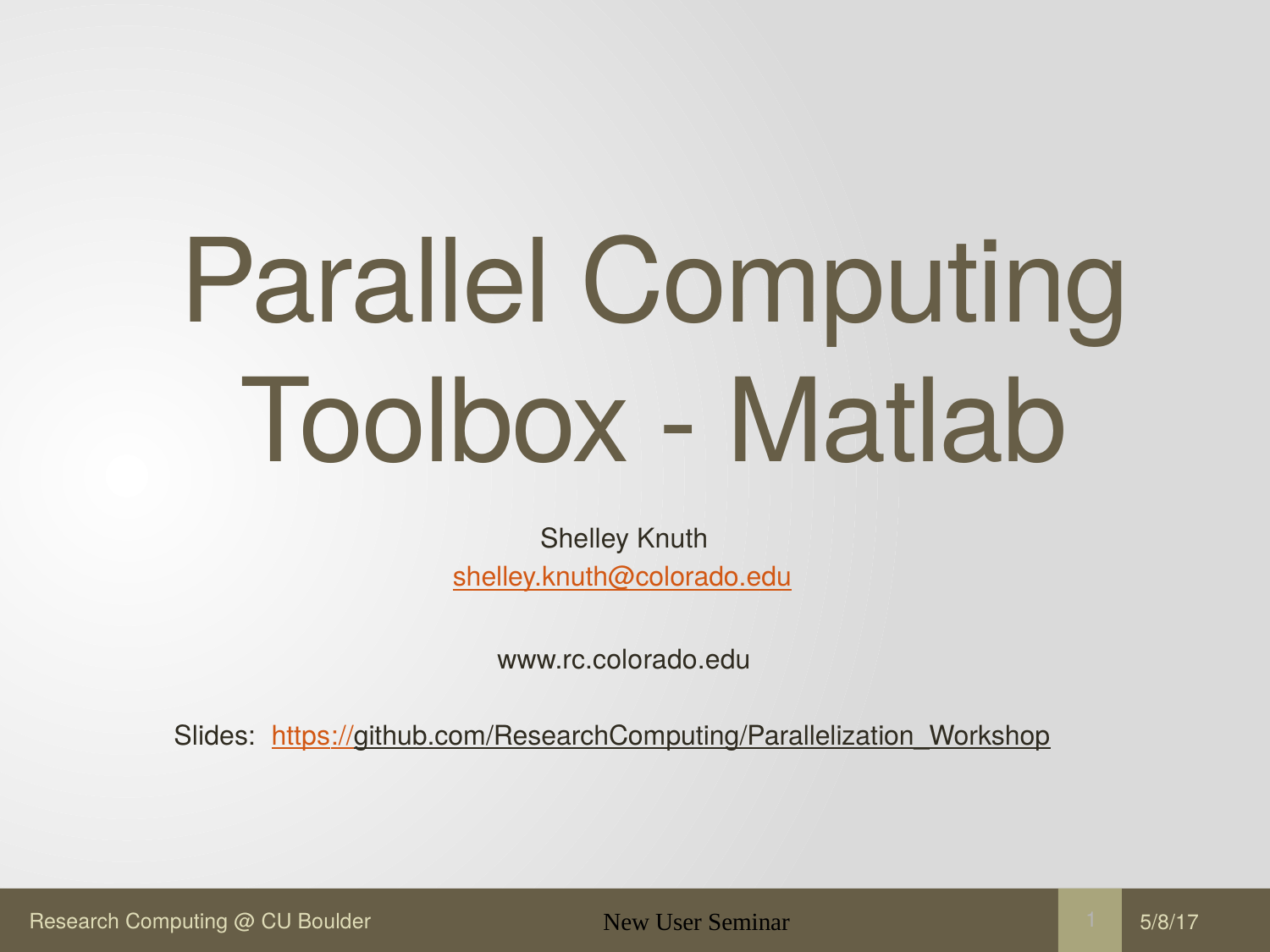

# Parallel Computing Toolbox - Matlab
Shelley Knuth
shelley.knuth@colorado.edu

www.rc.colorado.edu

Slides:  https://github.com/ResearchComputing/Parallelization_Workshop

New User Seminar
5/8/17
1